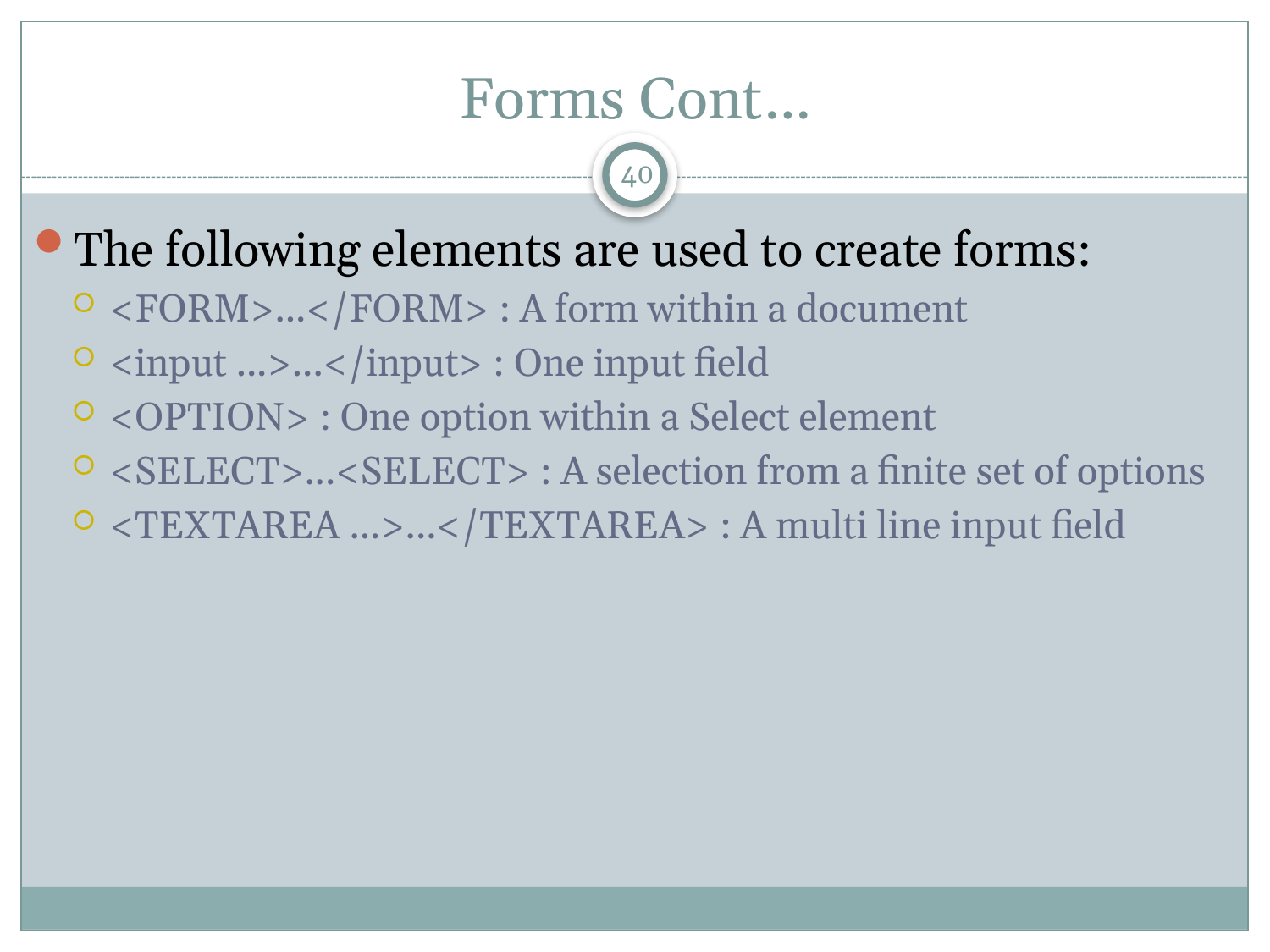

# Forms Cont…
40
The following elements are used to create forms:
<FORM>...</FORM> : A form within a document
<input ...>...</input> : One input field
<OPTION> : One option within a Select element
<SELECT>...<SELECT> : A selection from a finite set of options
<TEXTAREA ...>...</TEXTAREA> : A multi line input field